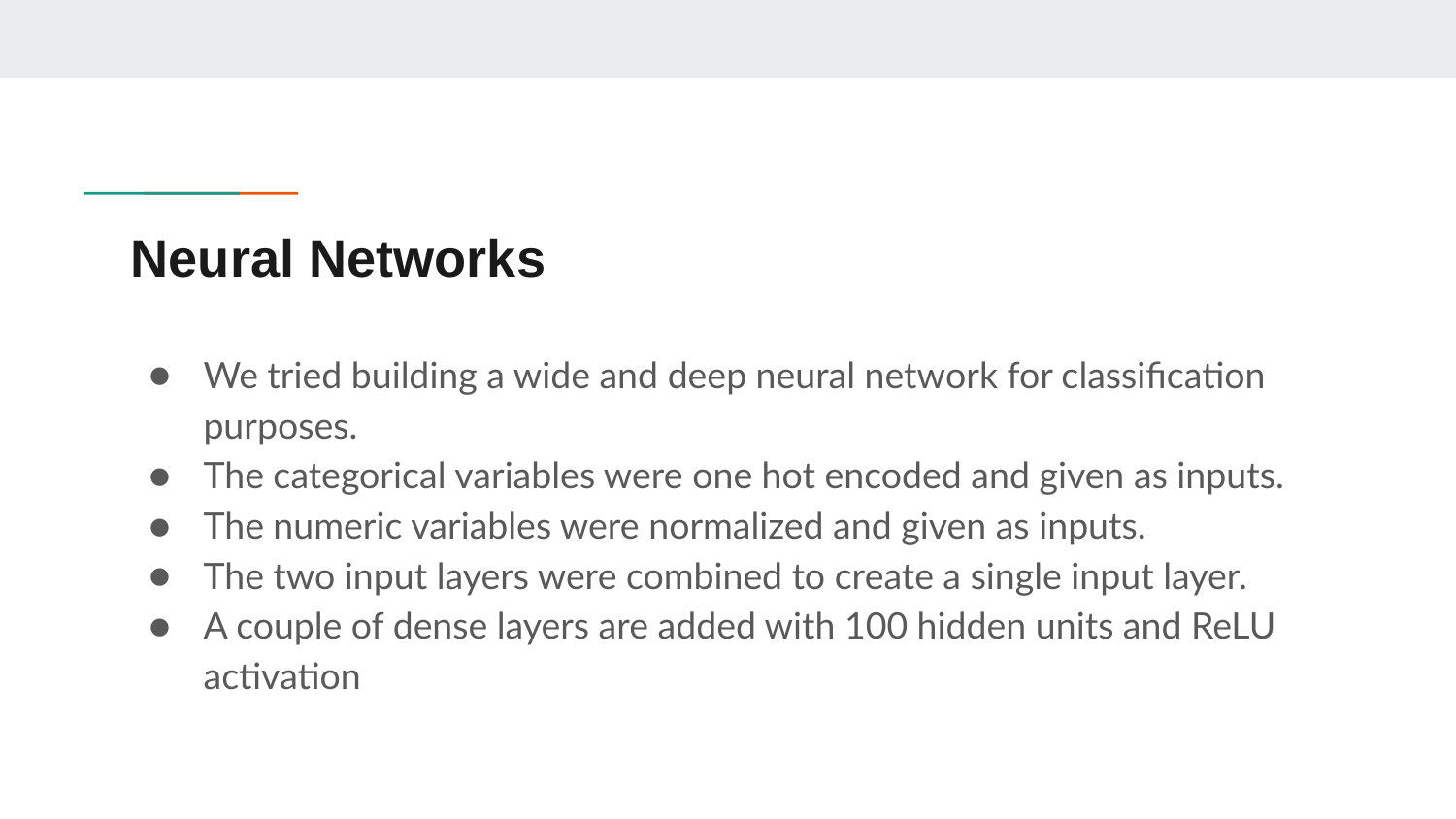

# Neural Networks
We tried building a wide and deep neural network for classification purposes.
The categorical variables were one hot encoded and given as inputs.
The numeric variables were normalized and given as inputs.
The two input layers were combined to create a single input layer.
A couple of dense layers are added with 100 hidden units and ReLU activation